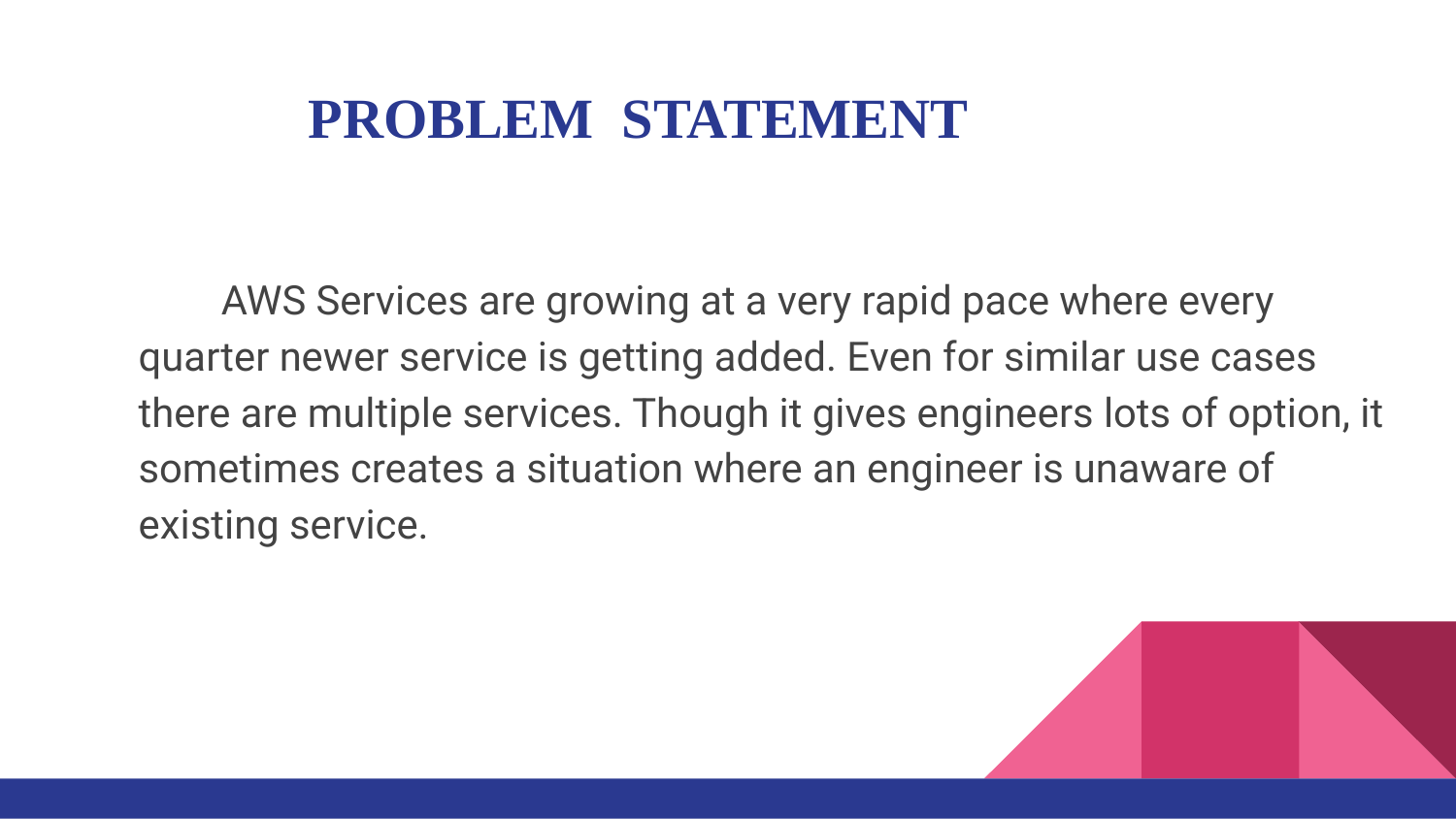

# PROBLEM  STATEMENT

              AWS Services are growing at a very rapid pace where every quarter newer service is getting added. Even for similar use cases there are multiple services. Though it gives engineers lots of option, it sometimes creates a situation where an engineer is unaware of existing service.